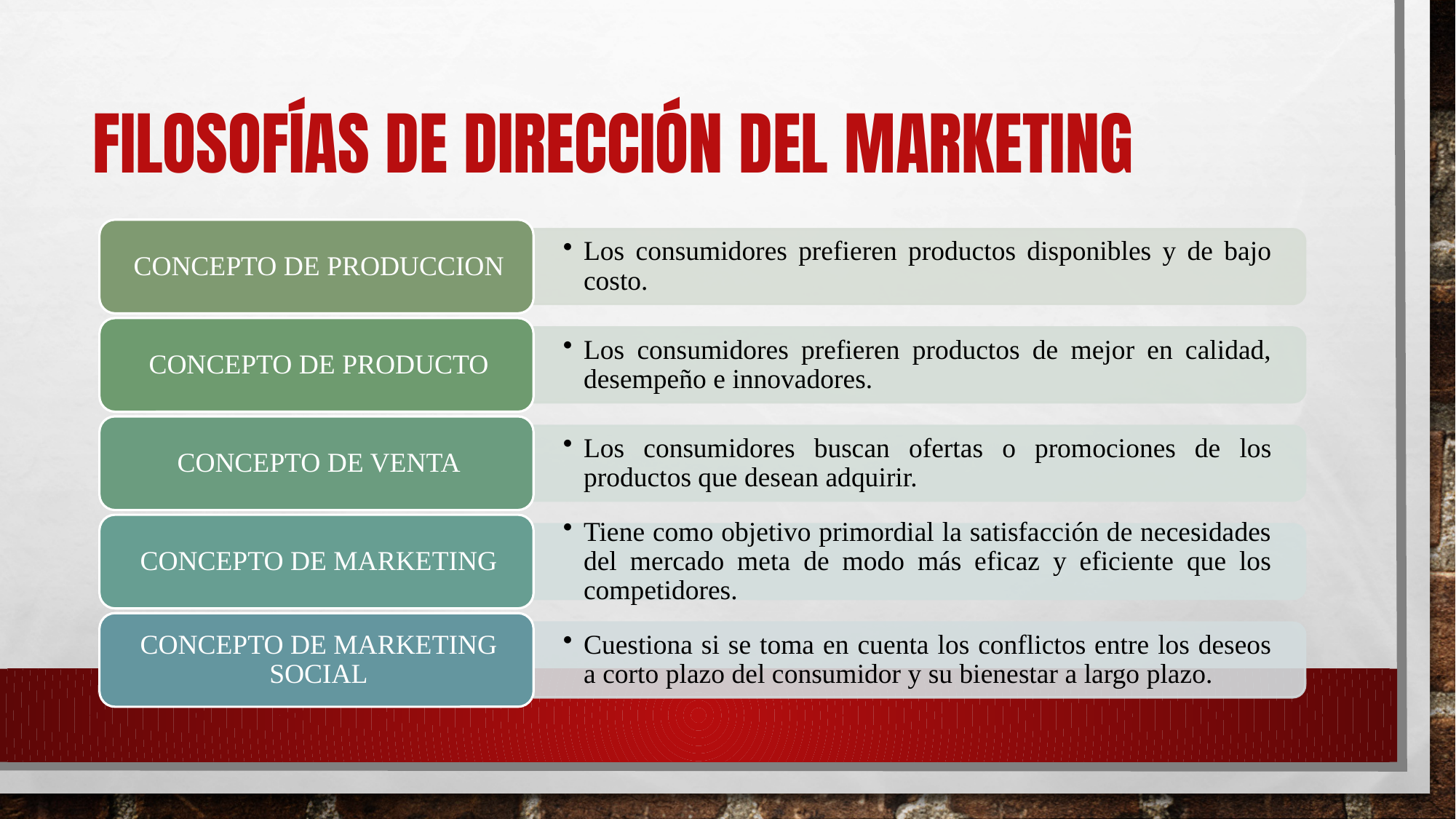

# FILOSOFÍAS DE DIRECCIÓN DEL MARKETING
Los consumidores prefieren productos disponibles y de bajo costo.
CONCEPTO DE PRODUCCION
Los consumidores prefieren productos de mejor en calidad, desempeño e innovadores.
CONCEPTO DE PRODUCTO
Los consumidores buscan ofertas o promociones de los productos que desean adquirir.
CONCEPTO DE VENTA
Tiene como objetivo primordial la satisfacción de necesidades del mercado meta de modo más eficaz y eficiente que los competidores.
CONCEPTO DE MARKETING
Cuestiona si se toma en cuenta los conflictos entre los deseos a corto plazo del consumidor y su bienestar a largo plazo.
CONCEPTO DE MARKETING SOCIAL